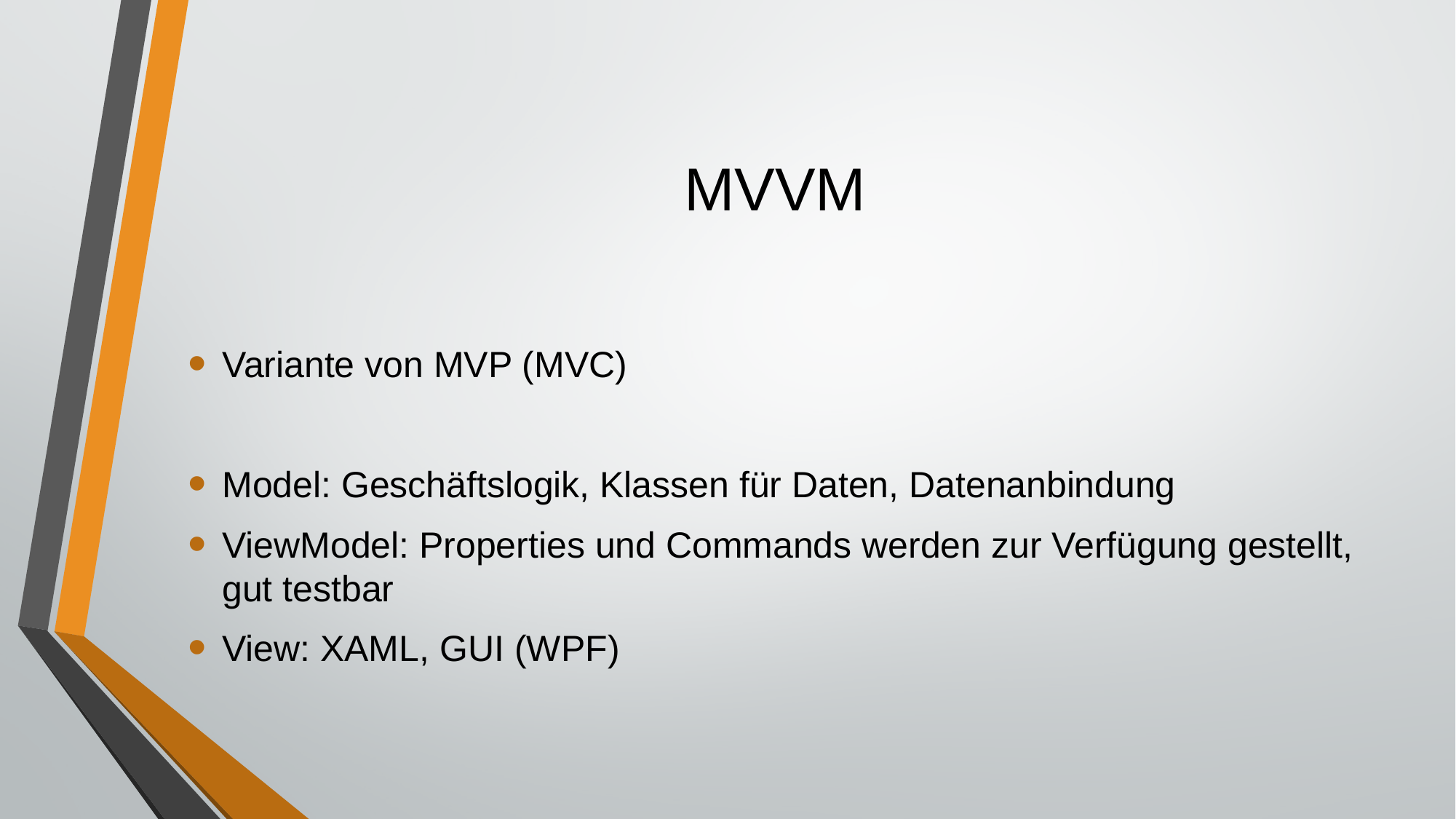

# MVVM
Variante von MVP (MVC)

Model: Geschäftslogik, Klassen für Daten, Datenanbindung
ViewModel: Properties und Commands werden zur Verfügung gestellt, gut testbar
View: XAML, GUI (WPF)